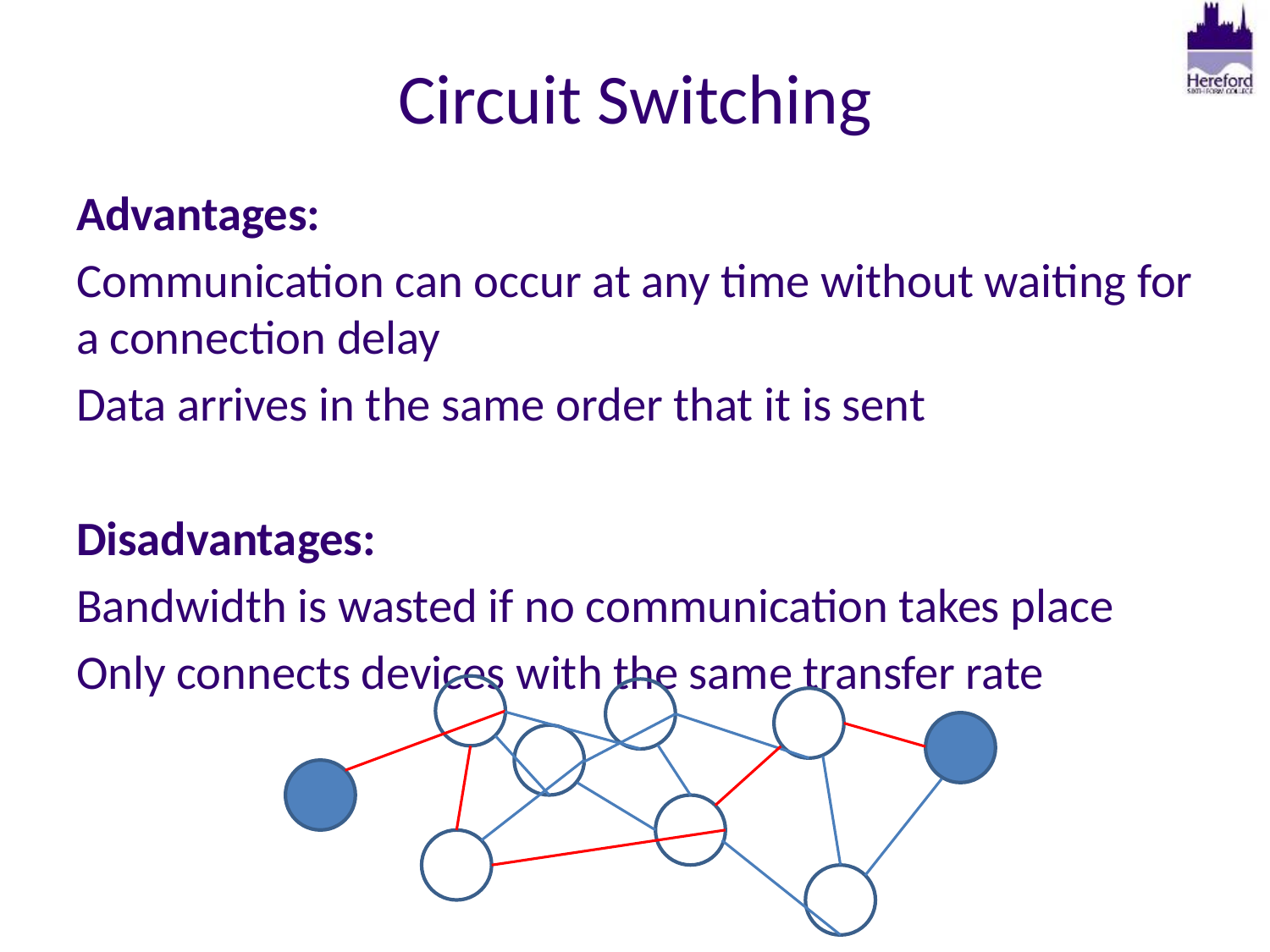

# Circuit Switching
Advantages:
Communication can occur at any time without waiting for a connection delay
Data arrives in the same order that it is sent

Disadvantages:
Bandwidth is wasted if no communication takes place
Only connects devices with the same transfer rate